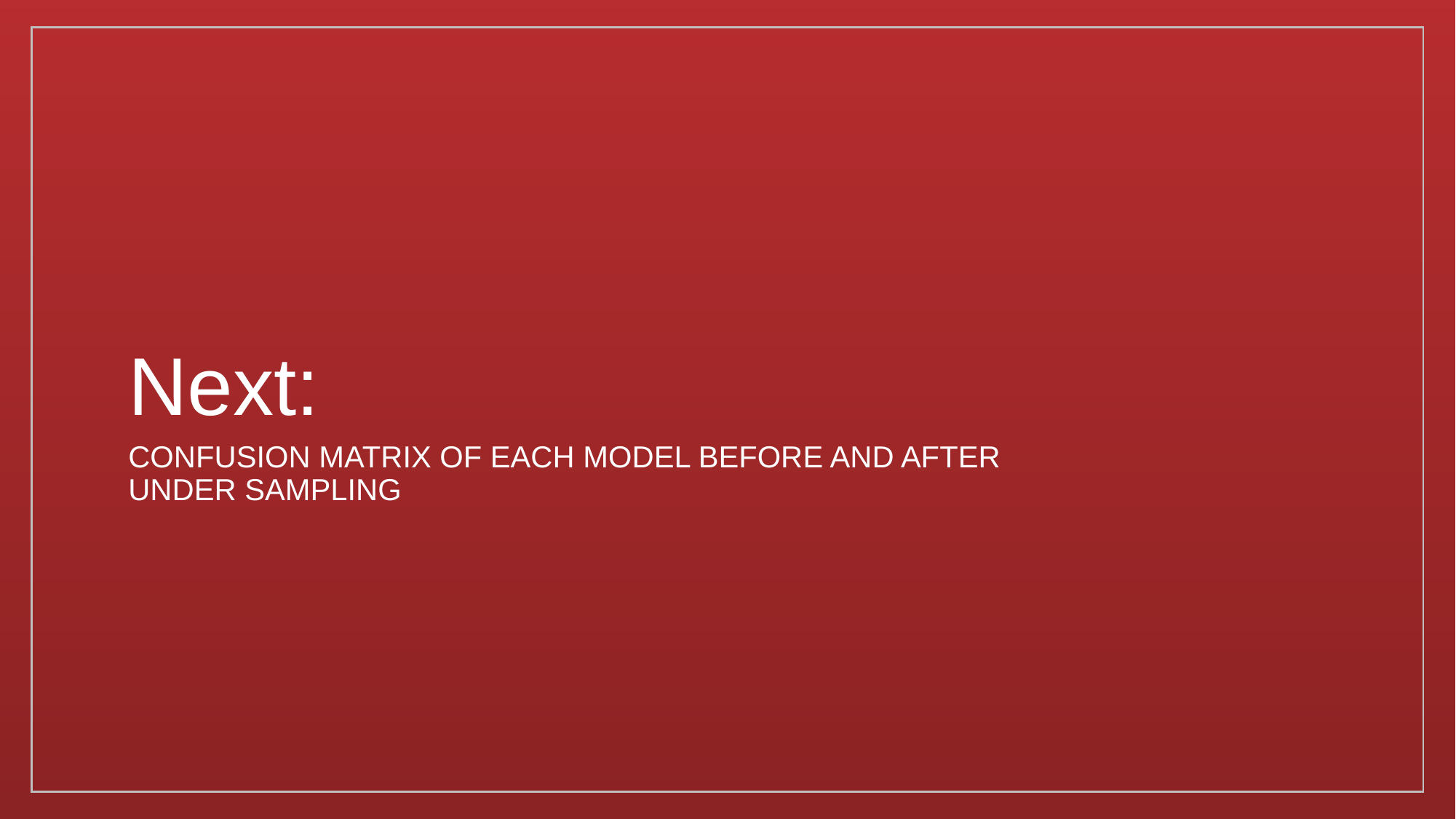

# Next:
Confusion matrix of each model before and after under sampling